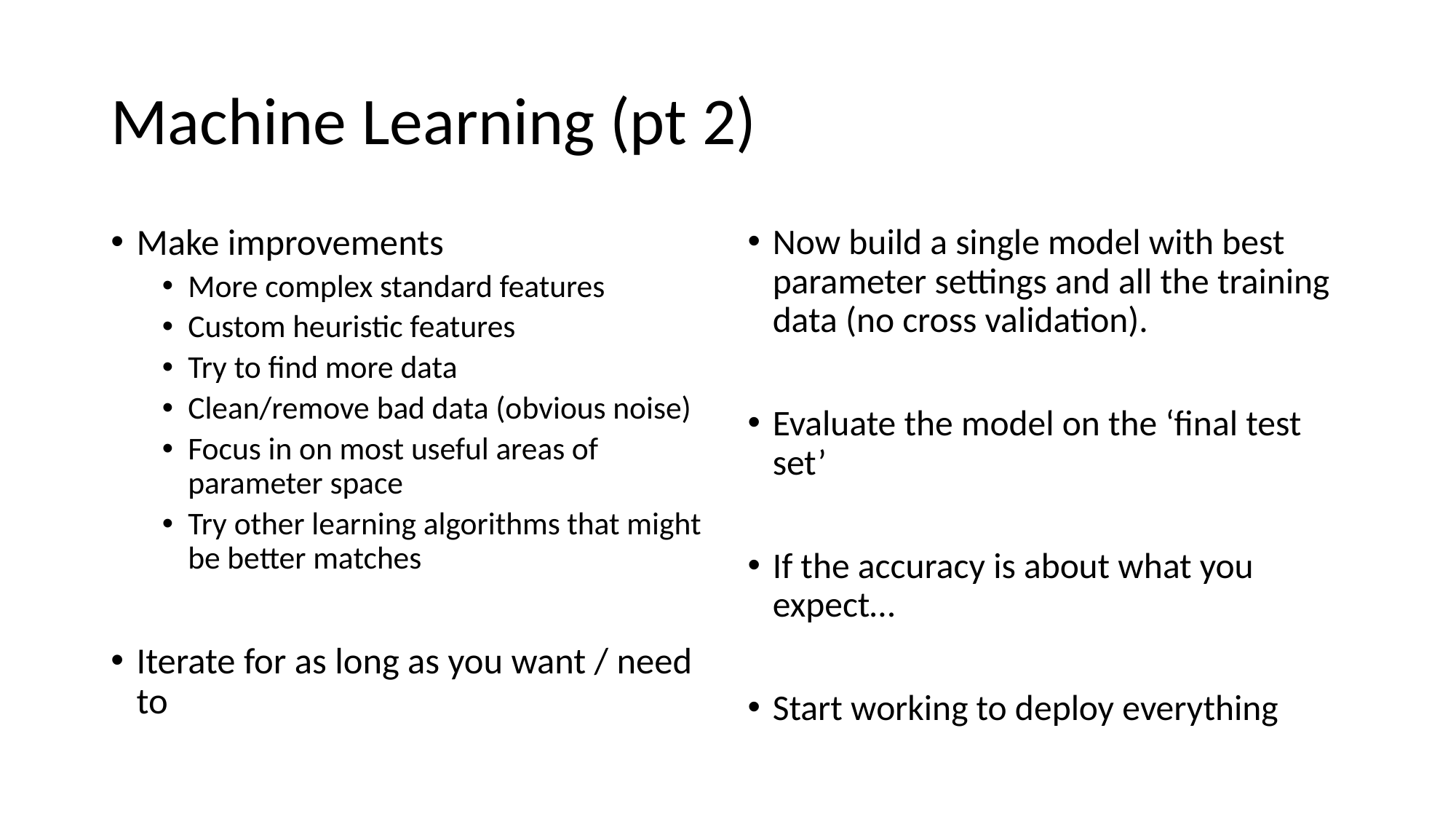

# Machine Learning (pt 2)
Make improvements
More complex standard features
Custom heuristic features
Try to find more data
Clean/remove bad data (obvious noise)
Focus in on most useful areas of parameter space
Try other learning algorithms that might be better matches

Iterate for as long as you want / need to
Now build a single model with best parameter settings and all the training data (no cross validation).

Evaluate the model on the ‘final test set’

If the accuracy is about what you expect…

Start working to deploy everything